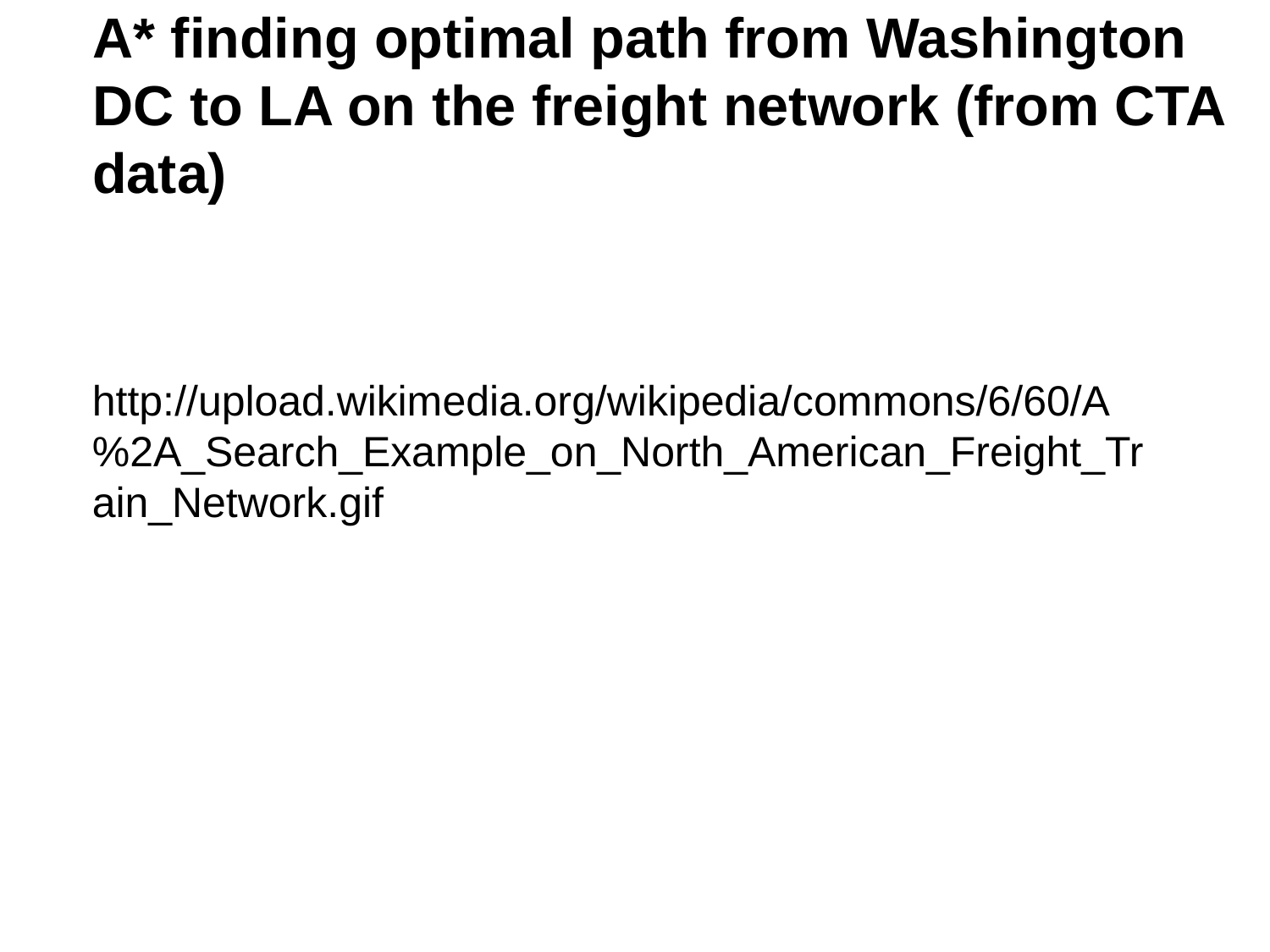

# A* finding optimal path from Washington DC to LA on the freight network (from CTA data)
http://upload.wikimedia.org/wikipedia/commons/6/60/A%2A_Search_Example_on_North_American_Freight_Train_Network.gif